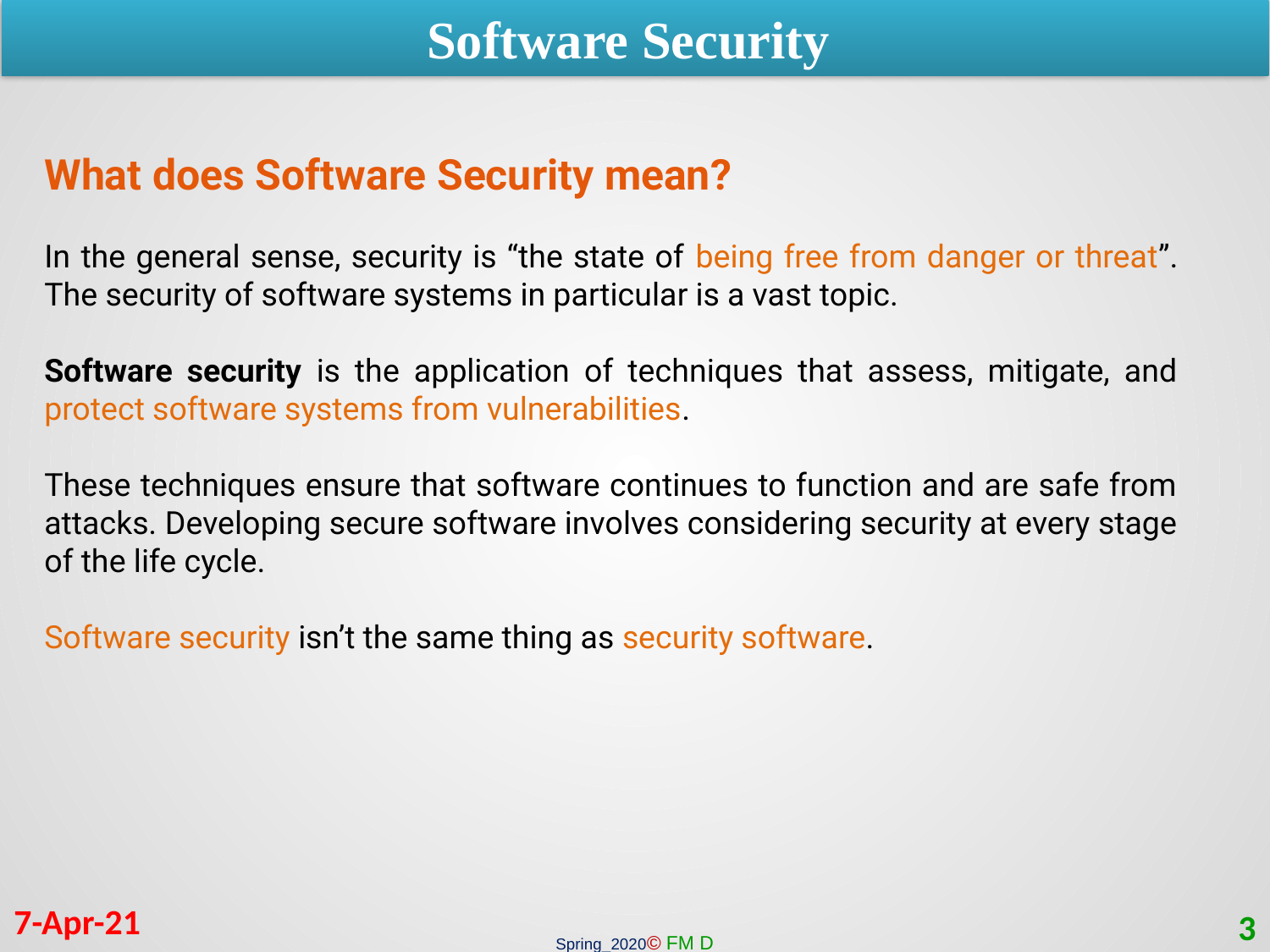

Software Security

What does Software Security mean?

In the general sense, security is “the state of being free from danger or threat”. The security of software systems in particular is a vast topic.

Software security is the application of techniques that assess, mitigate, and protect software systems from vulnerabilities.

These techniques ensure that software continues to function and are safe from attacks. Developing secure software involves considering security at every stage of the life cycle.

Software security isn’t the same thing as security software.
7-Apr-21
3